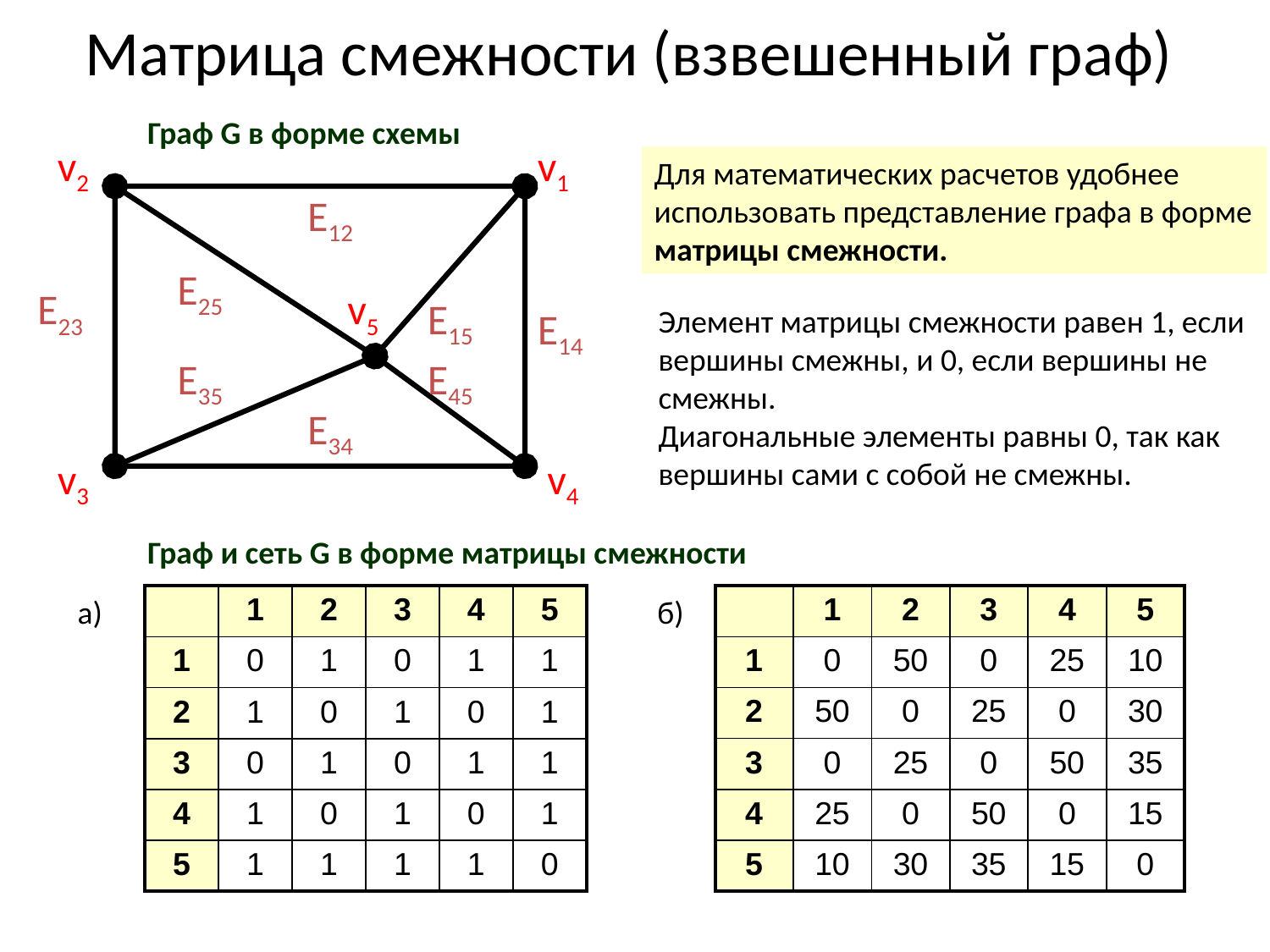

Матрица смежности (взвешенный граф)
Граф G в форме схемы
v2
v1
Для математических расчетов удобнее использовать представление графа в форме матрицы смежности.
E12

E25
E23
v5
E15
Элемент матрицы смежности равен 1, если вершины смежны, и 0, если вершины не смежны.
Диагональные элементы равны 0, так как вершины сами с собой не смежны.
E14
E35
E45

E34
v3
v4

Граф и сеть G в форме матрицы смежности
а)
|  | 1 | 2 | 3 | 4 | 5 |
| --- | --- | --- | --- | --- | --- |
| 1 | 0 | 1 | 0 | 1 | 1 |
| 2 | 1 | 0 | 1 | 0 | 1 |
| 3 | 0 | 1 | 0 | 1 | 1 |
| 4 | 1 | 0 | 1 | 0 | 1 |
| 5 | 1 | 1 | 1 | 1 | 0 |
б)
|  | 1 | 2 | 3 | 4 | 5 |
| --- | --- | --- | --- | --- | --- |
| 1 | 0 | 50 | 0 | 25 | 10 |
| 2 | 50 | 0 | 25 | 0 | 30 |
| 3 | 0 | 25 | 0 | 50 | 35 |
| 4 | 25 | 0 | 50 | 0 | 15 |
| 5 | 10 | 30 | 35 | 15 | 0 |